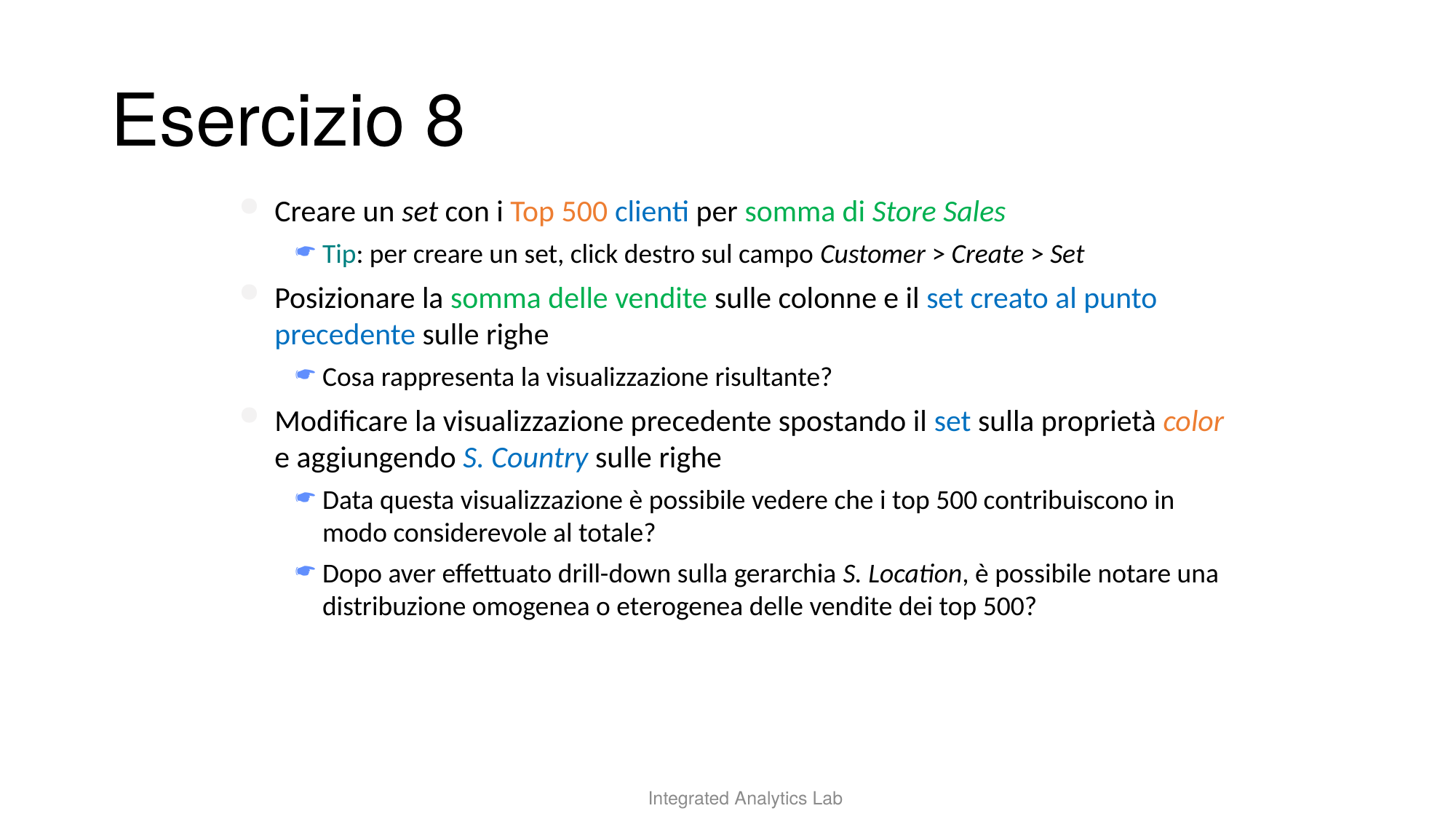

# Esercizio 8
Creare un set con i Top 500 clienti per somma di Store Sales
Tip: per creare un set, click destro sul campo Customer > Create > Set
Posizionare la somma delle vendite sulle colonne e il set creato al punto precedente sulle righe
Cosa rappresenta la visualizzazione risultante?
Modificare la visualizzazione precedente spostando il set sulla proprietà color e aggiungendo S. Country sulle righe
Data questa visualizzazione è possibile vedere che i top 500 contribuiscono in modo considerevole al totale?
Dopo aver effettuato drill-down sulla gerarchia S. Location, è possibile notare una distribuzione omogenea o eterogenea delle vendite dei top 500?